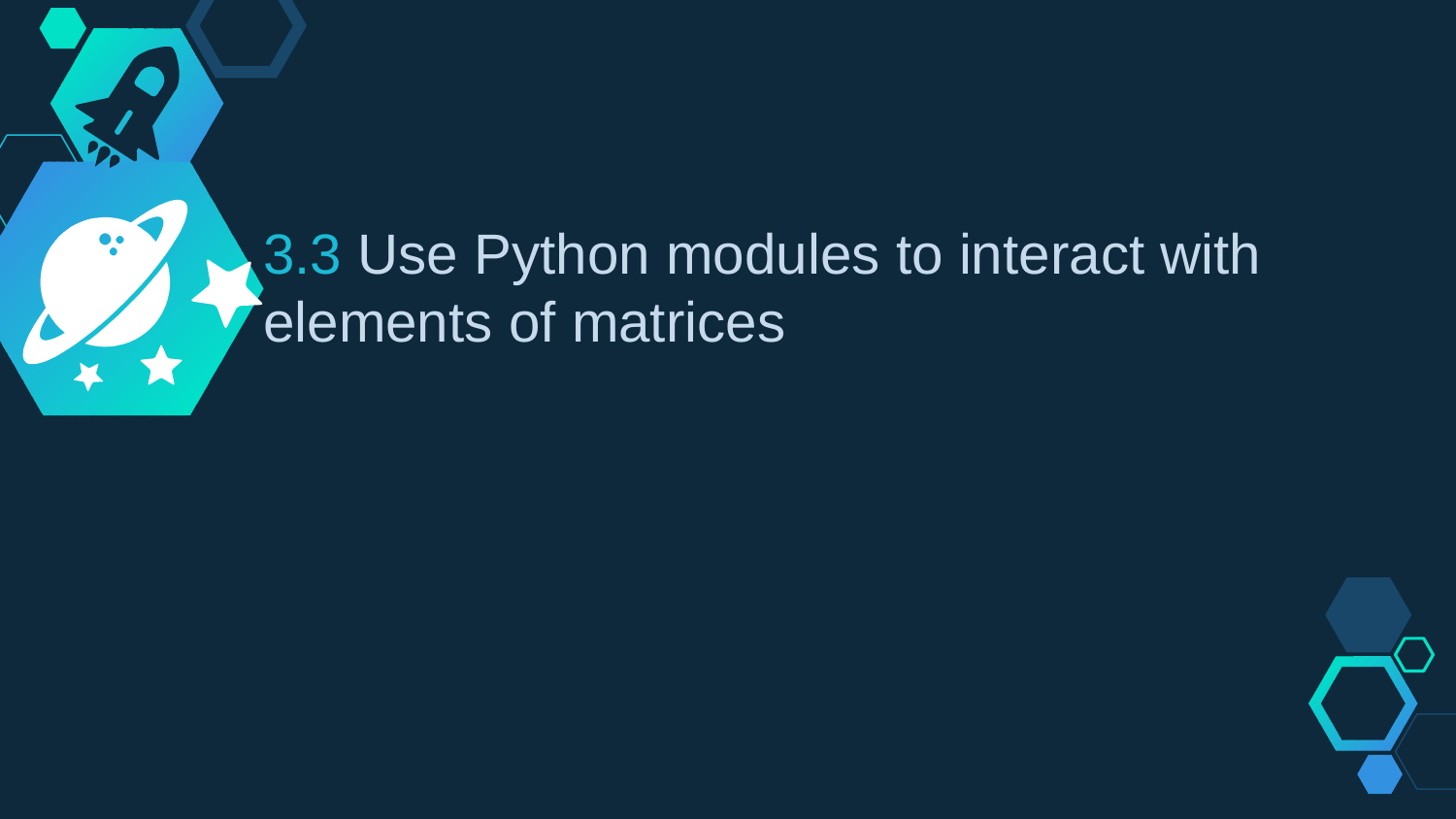

3.3 Use Python modules to interact with elements of matrices